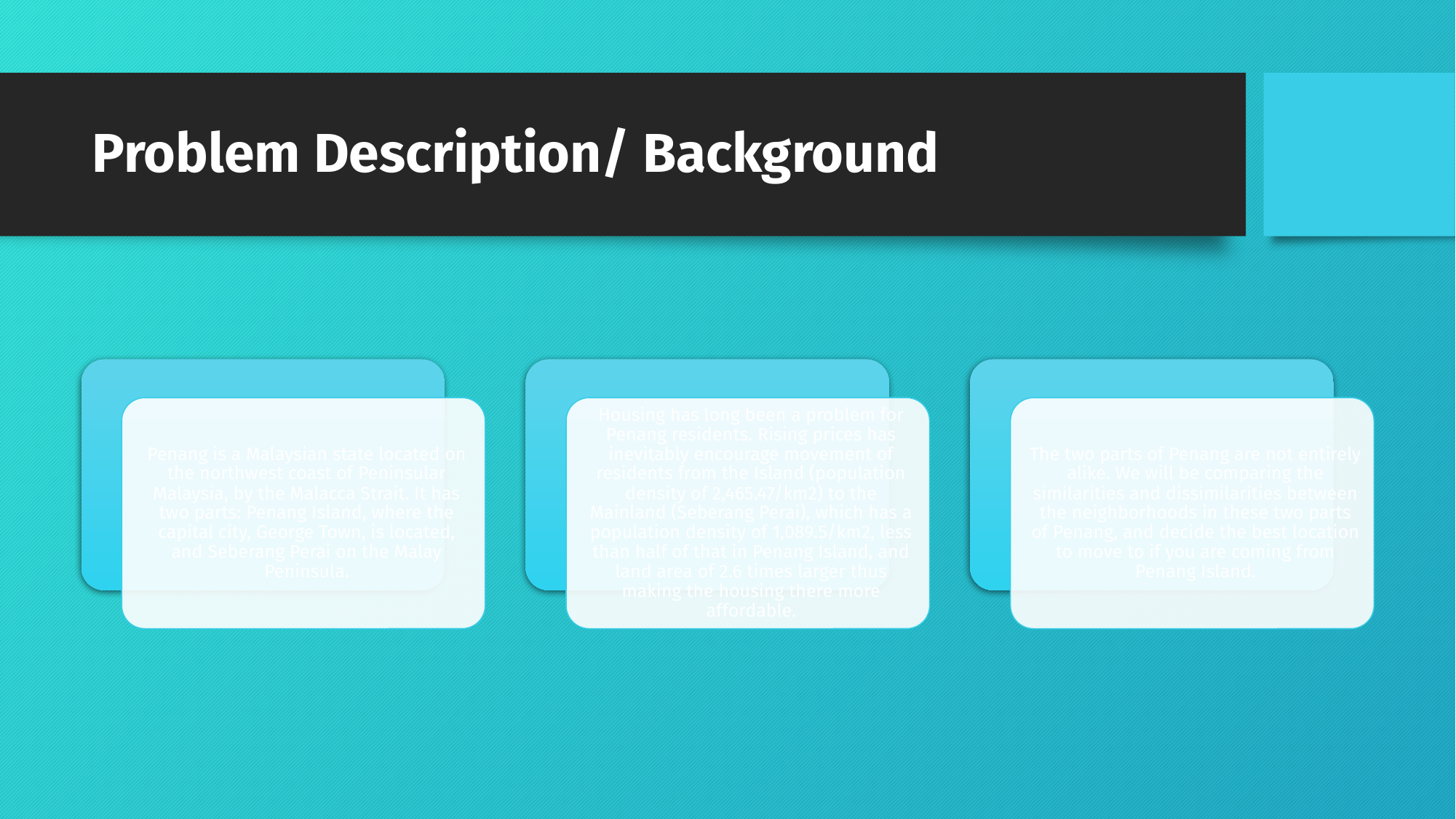

# Problem Description/ Background
Penang is a Malaysian state located on the northwest coast of Peninsular Malaysia, by the Malacca Strait. It has two parts: Penang Island, where the capital city, George Town, is located, and Seberang Perai on the Malay Peninsula.
Housing has long been a problem for Penang residents. Rising prices has inevitably encourage movement of residents from the Island (population density of 2,465.47/km2) to the Mainland (Seberang Perai), which has a population density of 1,089.5/km2, less than half of that in Penang Island, and land area of 2.6 times larger thus making the housing there more affordable.
The two parts of Penang are not entirely alike. We will be comparing the similarities and dissimilarities between the neighborhoods in these two parts of Penang, and decide the best location to move to if you are coming from Penang Island.